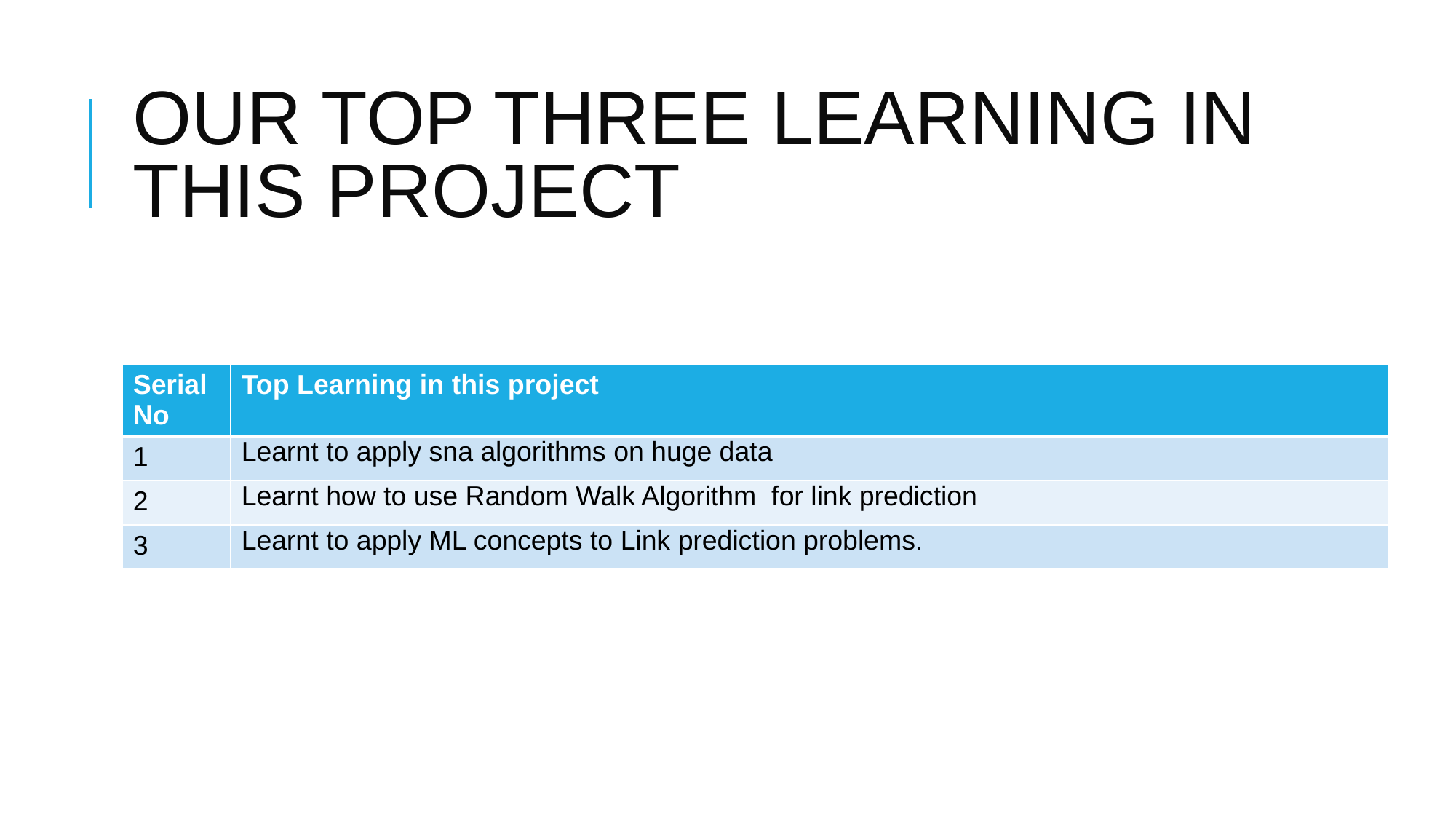

# OUR TOP THREE LEARNING IN THIS PROJECT
| Serial No | Top Learning in this project |
| --- | --- |
| 1 | Learnt to apply sna algorithms on huge data |
| 2 | Learnt how to use Random Walk Algorithm for link prediction |
| 3 | Learnt to apply ML concepts to Link prediction problems. |